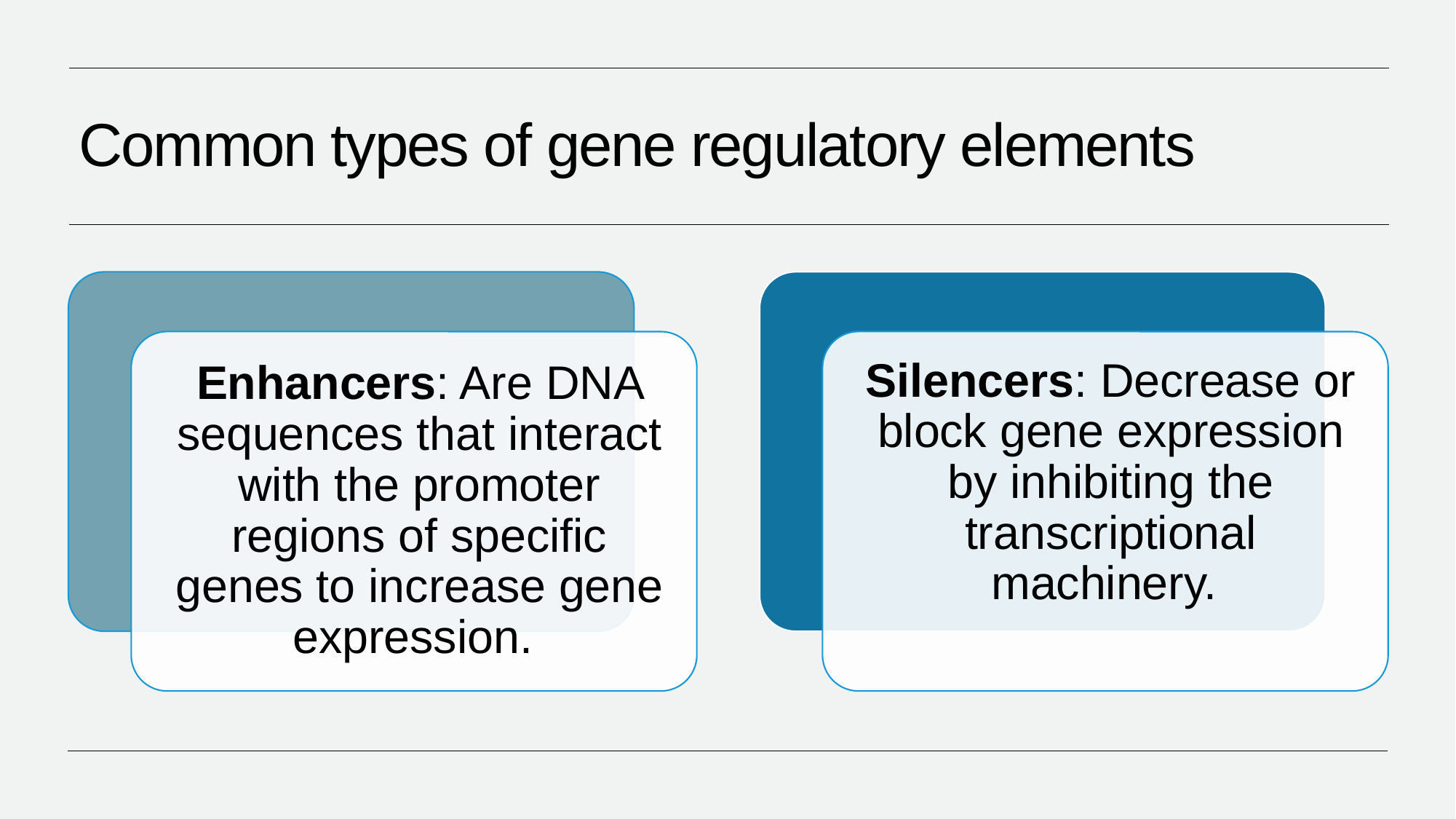

# Common types of gene regulatory elements
Enhancers: Are DNA sequences that interact with the promoter regions of specific genes to increase gene expression.
Silencers: Decrease or block gene expression by inhibiting the transcriptional machinery.